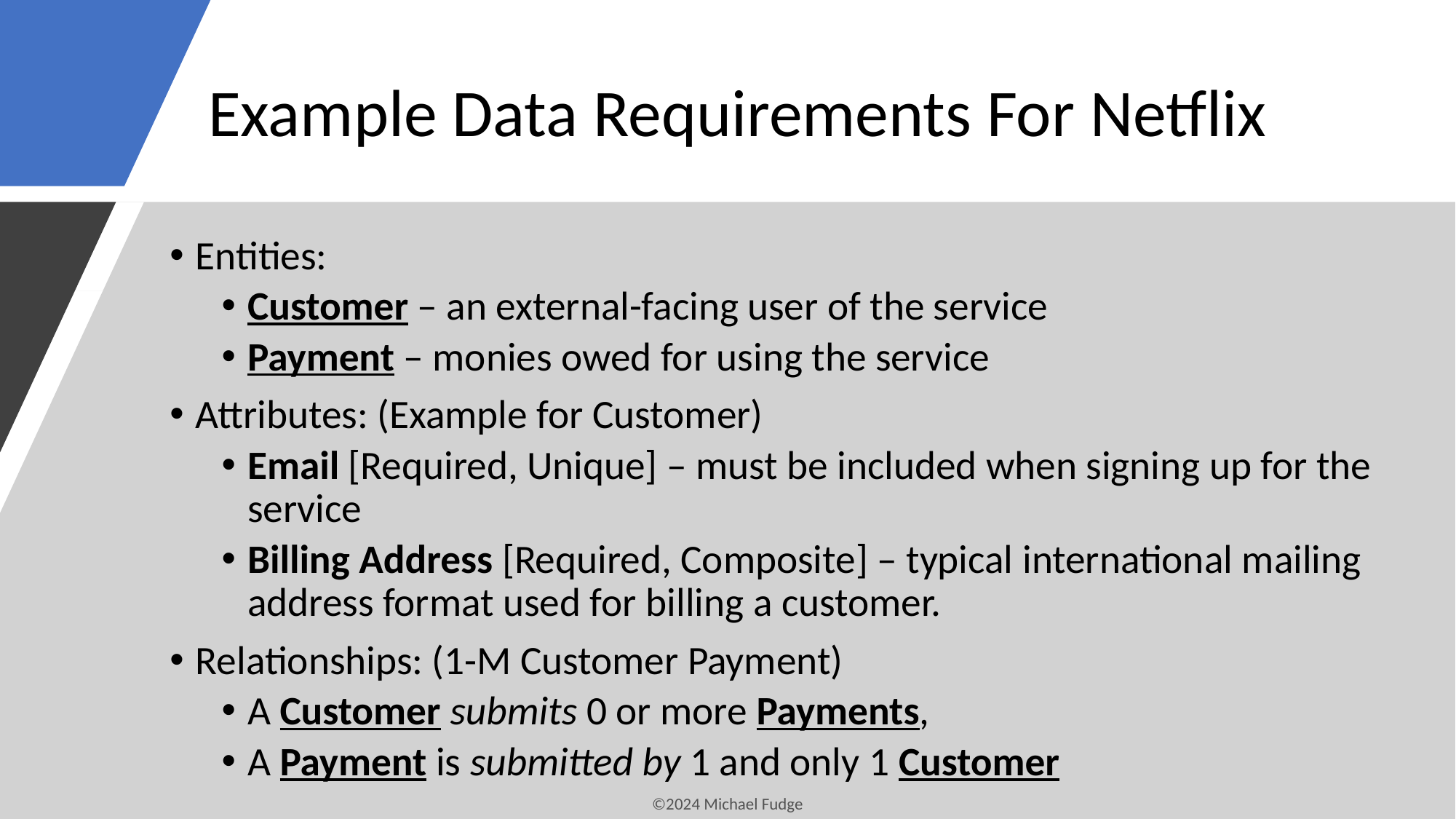

# Example Data Requirements For Netflix

Entities:
Customer – an external-facing user of the service
Payment – monies owed for using the service
Attributes: (Example for Customer)
Email [Required, Unique] – must be included when signing up for the service
Billing Address [Required, Composite] – typical international mailing address format used for billing a customer.
Relationships: (1-M Customer Payment)
A Customer submits 0 or more Payments,
A Payment is submitted by 1 and only 1 Customer